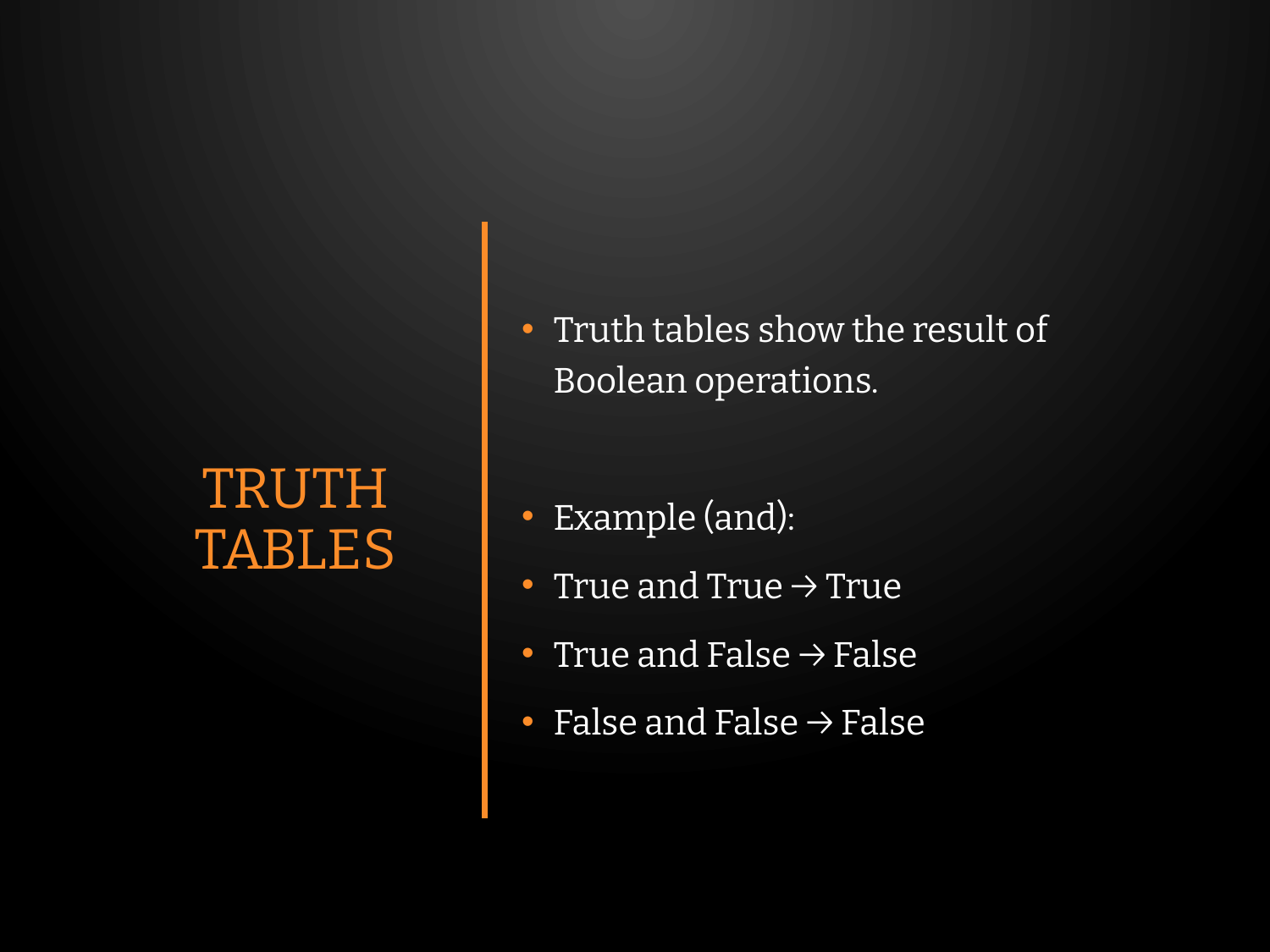

# Truth Tables
Truth tables show the result of Boolean operations.

Example (and):
True and True → True
True and False → False
False and False → False